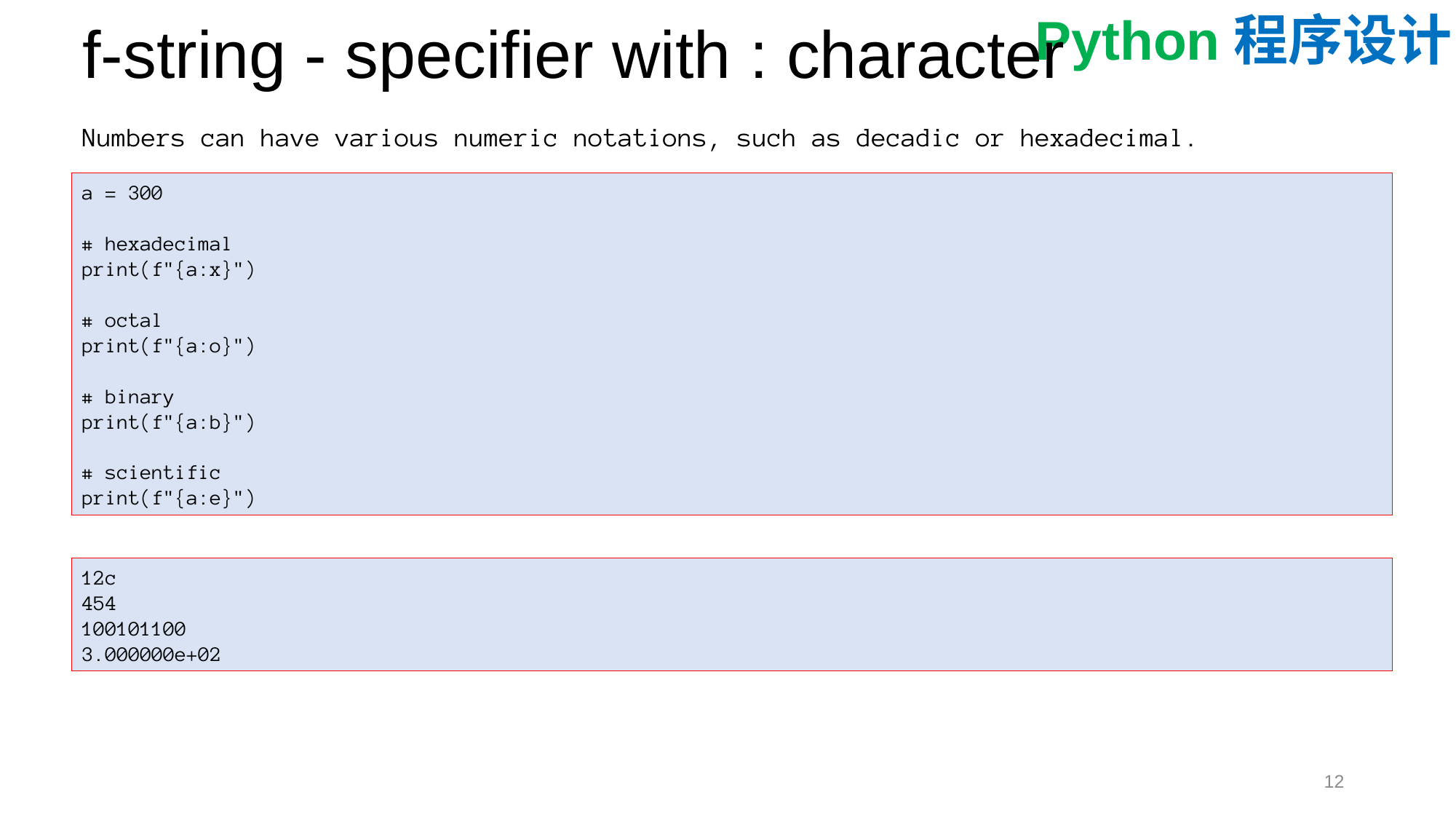

# f-string - specifier with : character
Numbers can have various numeric notations, such as decadic or hexadecimal.

a = 300

# hexadecimal
print(f"{a:x}")

# octal
print(f"{a:o}")

# binary
print(f"{a:b}")

# scientific
print(f"{a:e}")
12c
454
100101100
3.000000e+02
12